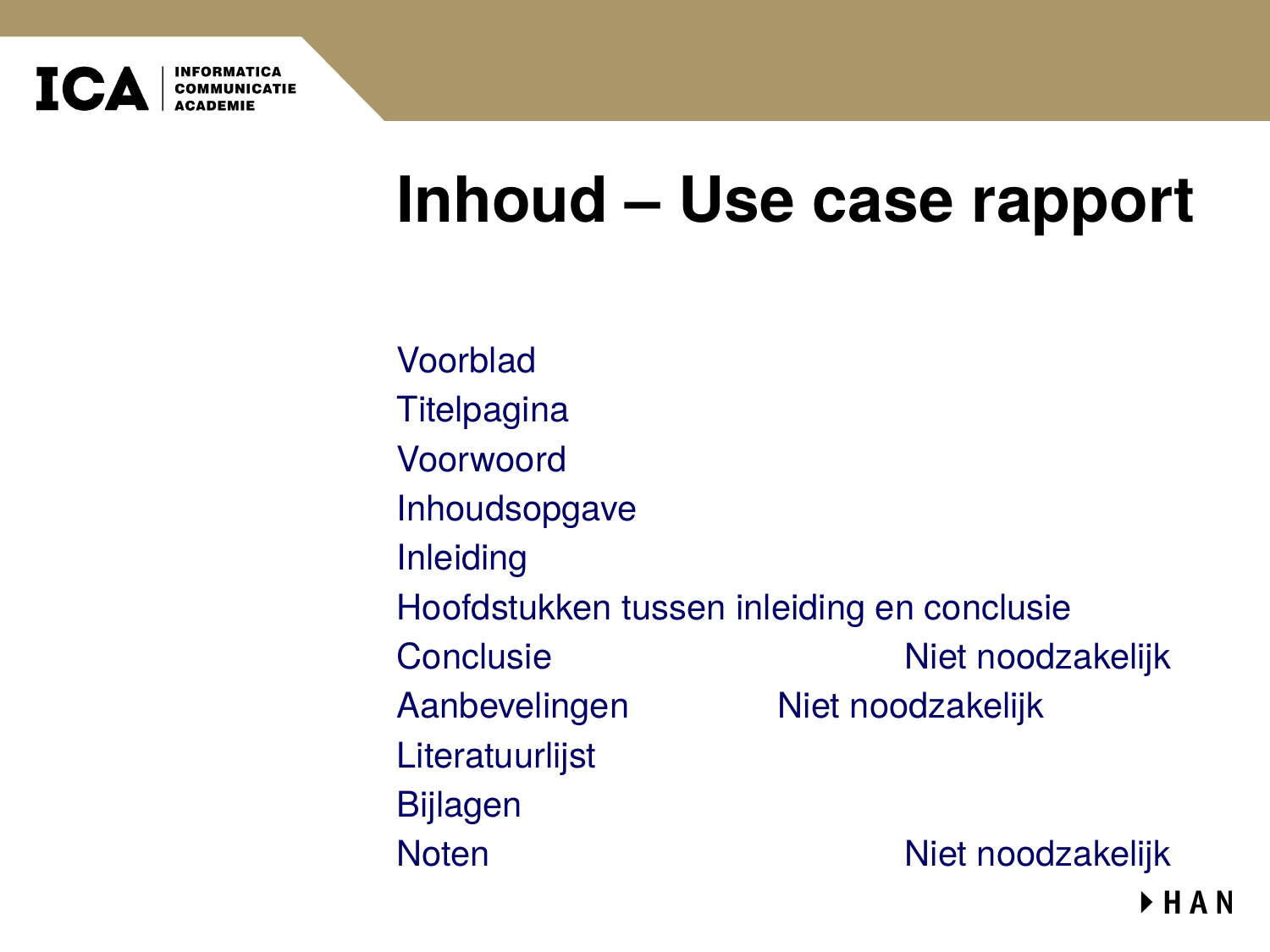

# Inhoud – Use case rapport

Voorblad
Titelpagina
Voorwoord
Inhoudsopgave
Inleiding
Hoofdstukken tussen inleiding en conclusie
Conclusie			Niet noodzakelijk
Aanbevelingen		Niet noodzakelijk
Literatuurlijst
Bijlagen
Noten 				Niet noodzakelijk